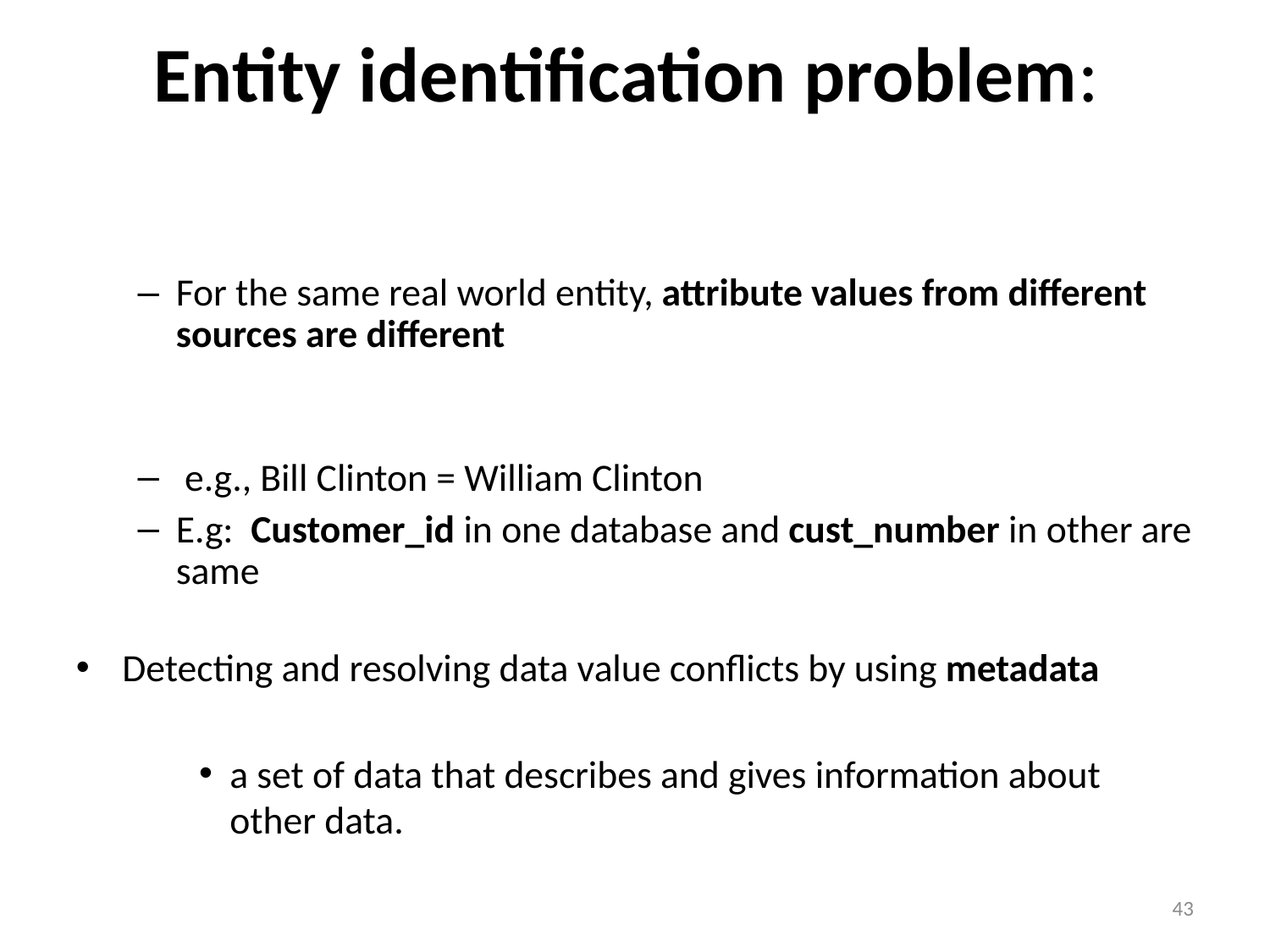

Entity identification problem:

For the same real world entity, attribute values from different sources are different

 e.g., Bill Clinton = William Clinton
E.g:  Customer_id in one database and cust_number in other are same

Detecting and resolving data value conflicts by using metadata

a set of data that describes and gives information about other data.
43